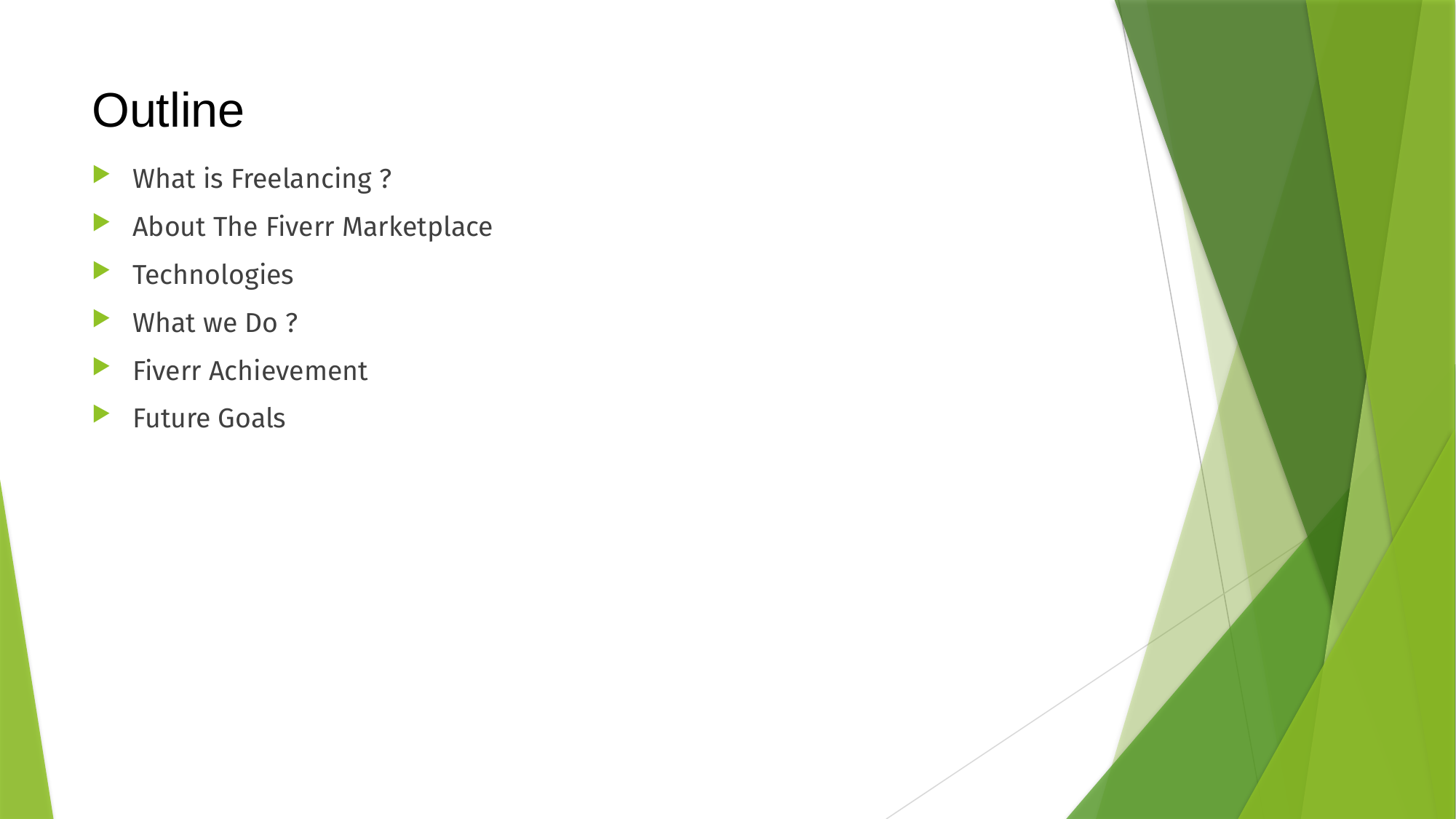

# Outline
What is Freelancing ?
About The Fiverr Marketplace
Technologies
What we Do ?
Fiverr Achievement
Future Goals